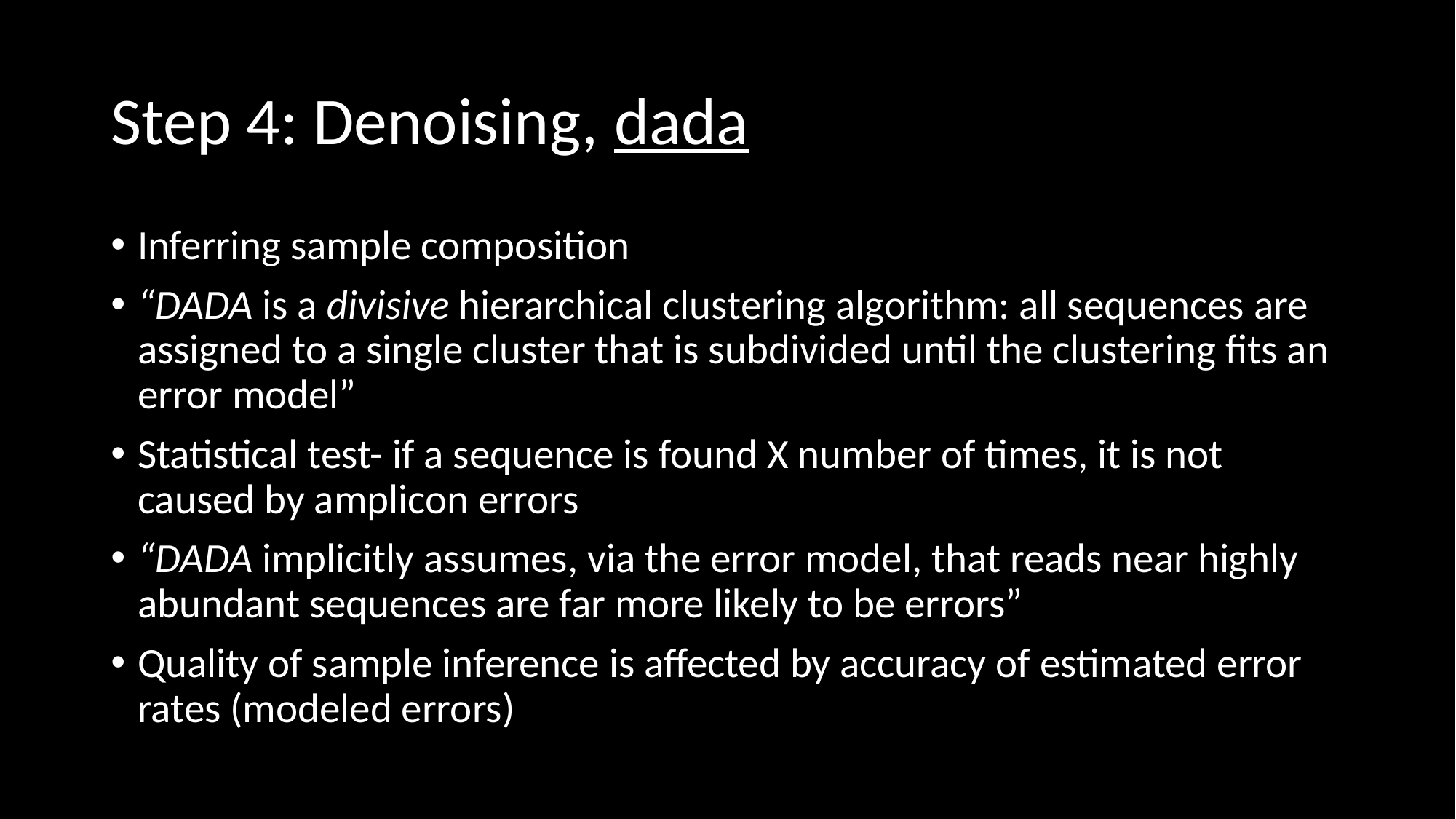

# Step 4: Denoising, dada
Inferring sample composition
“DADA is a divisive hierarchical clustering algorithm: all sequences are assigned to a single cluster that is subdivided until the clustering fits an error model”
Statistical test- if a sequence is found X number of times, it is not caused by amplicon errors
“DADA implicitly assumes, via the error model, that reads near highly abundant sequences are far more likely to be errors”
Quality of sample inference is affected by accuracy of estimated error rates (modeled errors)